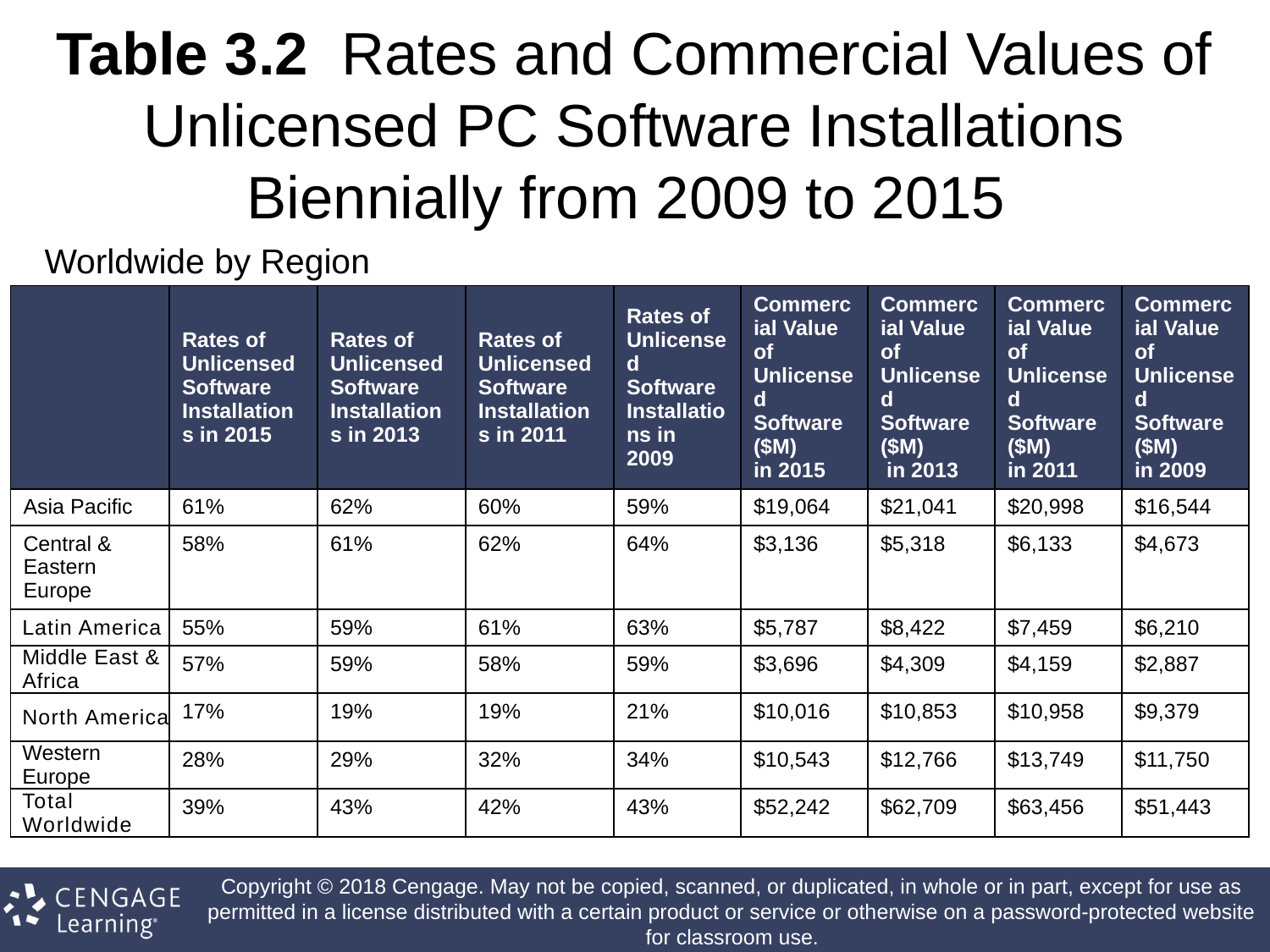

# Table 3.2  Rates and Commercial Values of Unlicensed PC Software Installations Biennially from 2009 to 2015
Worldwide by Region
|  | Rates of Unlicensed Software Installations in 2015 | Rates of Unlicensed Software Installations in 2013 | Rates of Unlicensed Software Installations in 2011 | Rates of Unlicensed Software Installations in 2009 | Commercial Value of Unlicensed Software ($M) in 2015 | Commercial Value of Unlicensed Software ($M) in 2013 | Commercial Value of Unlicensed Software ($M) in 2011 | Commercial Value of Unlicensed Software ($M) in 2009 |
| --- | --- | --- | --- | --- | --- | --- | --- | --- |
| Asia Pacific | 61% | 62% | 60% | 59% | $19,064 | $21,041 | $20,998 | $16,544 |
| Central & Eastern Europe | 58% | 61% | 62% | 64% | $3,136 | $5,318 | $6,133 | $4,673 |
| Latin America | 55% | 59% | 61% | 63% | $5,787 | $8,422 | $7,459 | $6,210 |
| Middle East & Africa | 57% | 59% | 58% | 59% | $3,696 | $4,309 | $4,159 | $2,887 |
| North America | 17% | 19% | 19% | 21% | $10,016 | $10,853 | $10,958 | $9,379 |
| Western Europe | 28% | 29% | 32% | 34% | $10,543 | $12,766 | $13,749 | $11,750 |
| Total Worldwide | 39% | 43% | 42% | 43% | $52,242 | $62,709 | $63,456 | $51,443 |